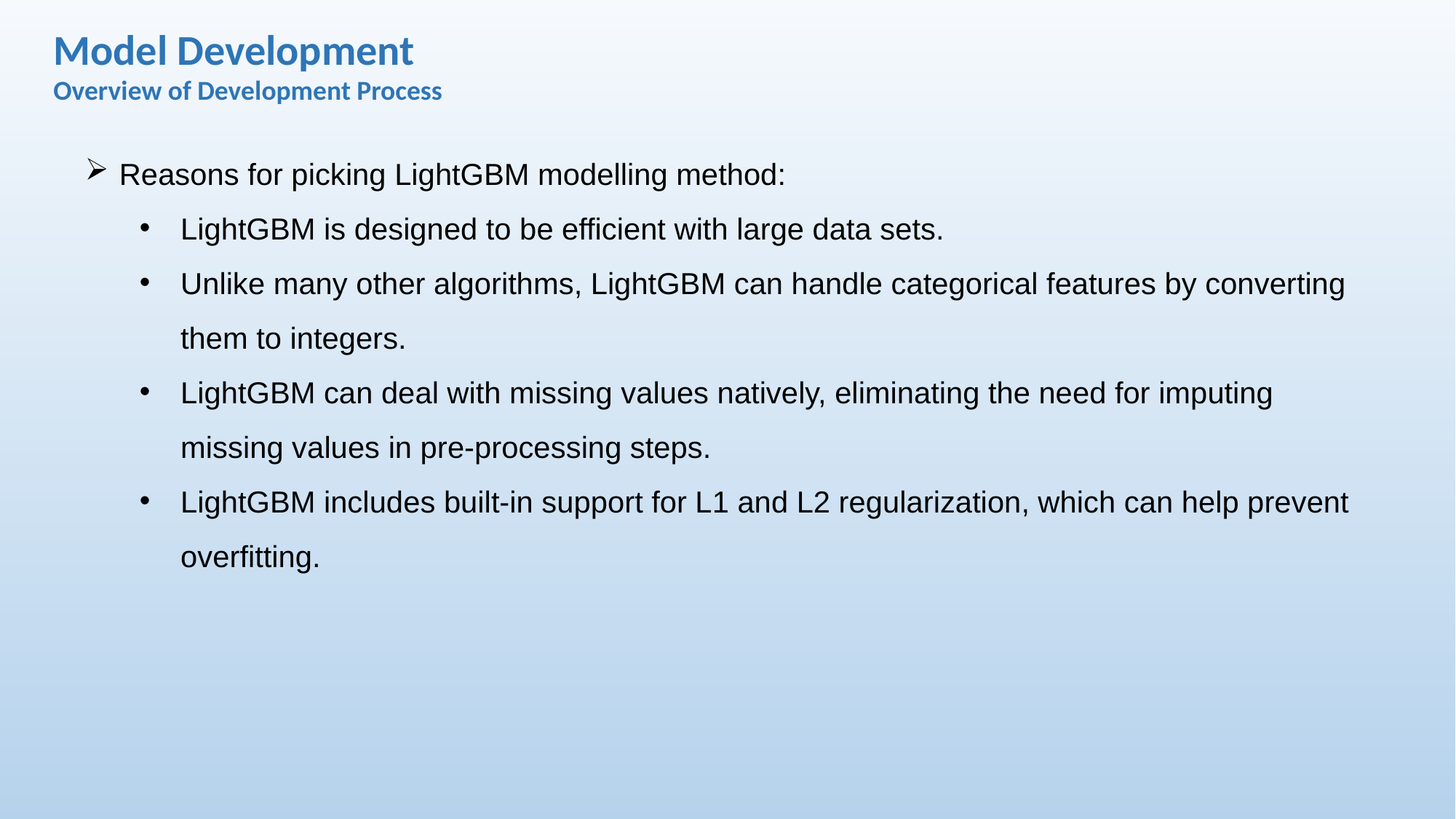

Model Development
Overview of Development Process
Reasons for picking LightGBM modelling method:
LightGBM is designed to be efficient with large data sets.
Unlike many other algorithms, LightGBM can handle categorical features by converting them to integers.
LightGBM can deal with missing values natively, eliminating the need for imputing missing values in pre-processing steps.
LightGBM includes built-in support for L1 and L2 regularization, which can help prevent overfitting.